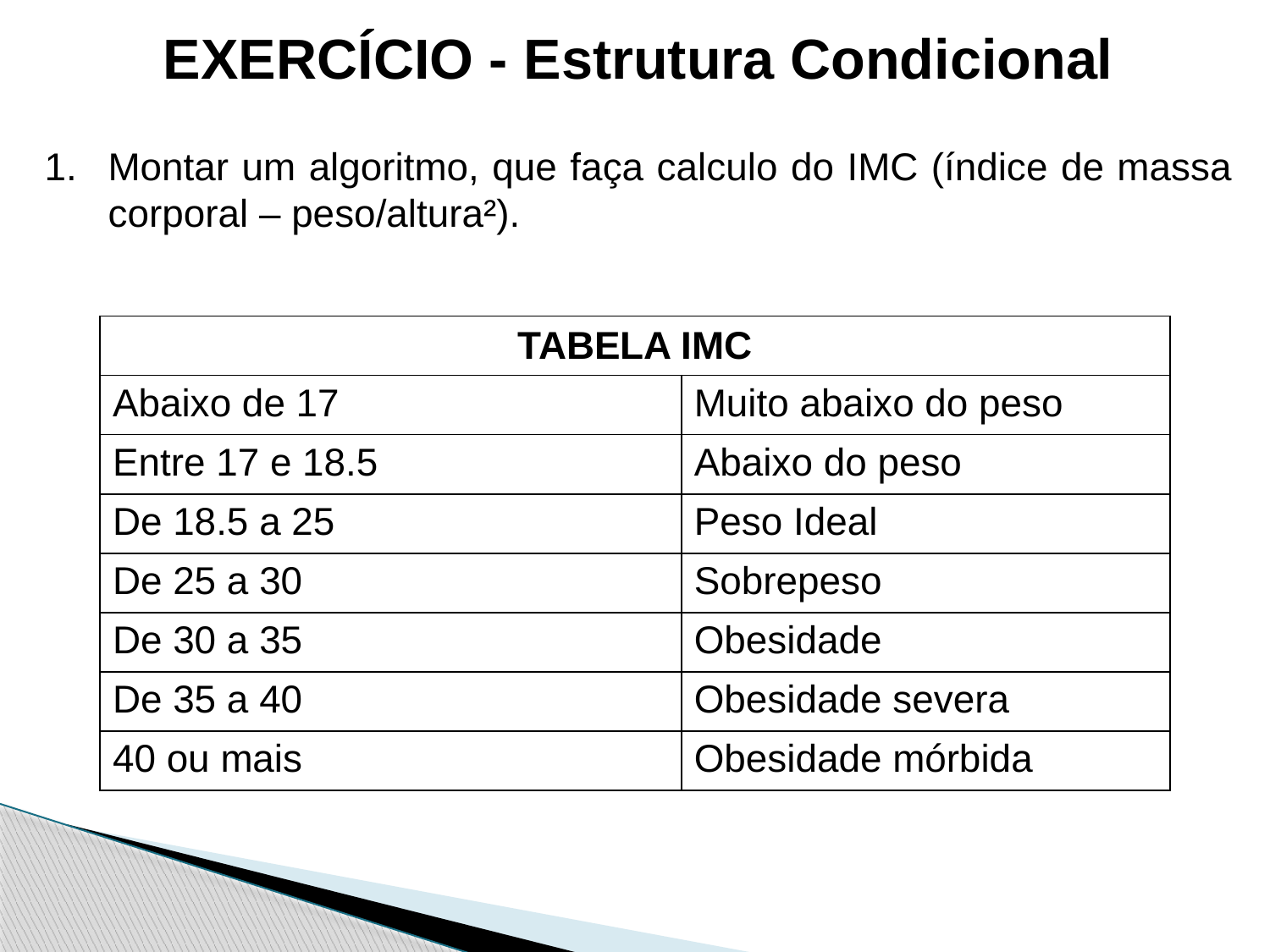

EXERCÍCIO - Estrutura Condicional
Montar um algoritmo, que faça calculo do IMC (índice de massa corporal – peso/altura²).
| TABELA IMC |  |
| --- | --- |
| Abaixo de 17 | Muito abaixo do peso |
| Entre 17 e 18.5 | Abaixo do peso |
| De 18.5 a 25 | Peso Ideal |
| De 25 a 30 | Sobrepeso |
| De 30 a 35 | Obesidade |
| De 35 a 40 | Obesidade severa |
| 40 ou mais | Obesidade mórbida |